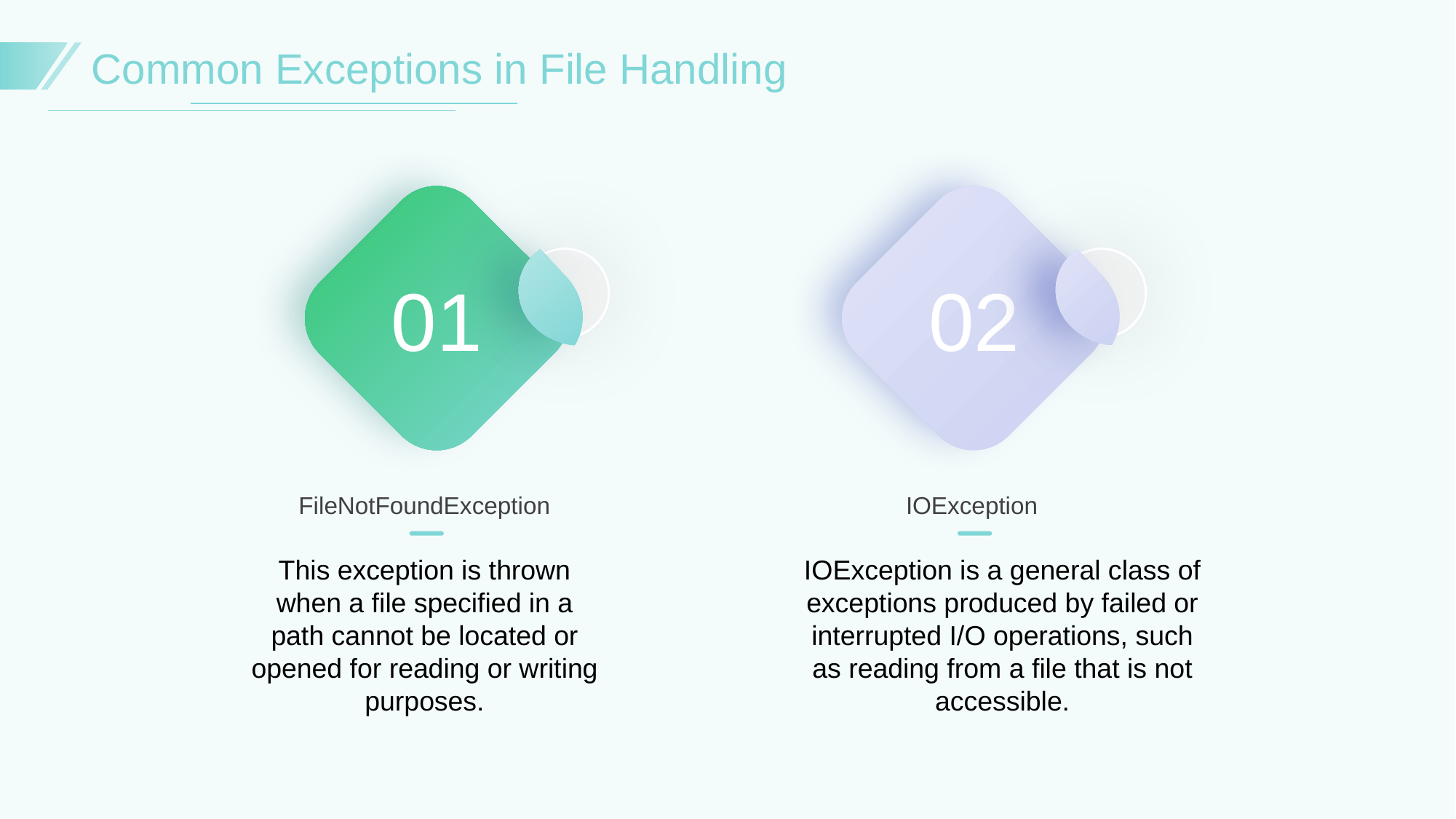

Common Exceptions in File Handling

01
02

FileNotFoundException
IOException

This exception is thrown when a file specified in a path cannot be located or opened for reading or writing purposes.
IOException is a general class of exceptions produced by failed or interrupted I/O operations, such as reading from a file that is not accessible.